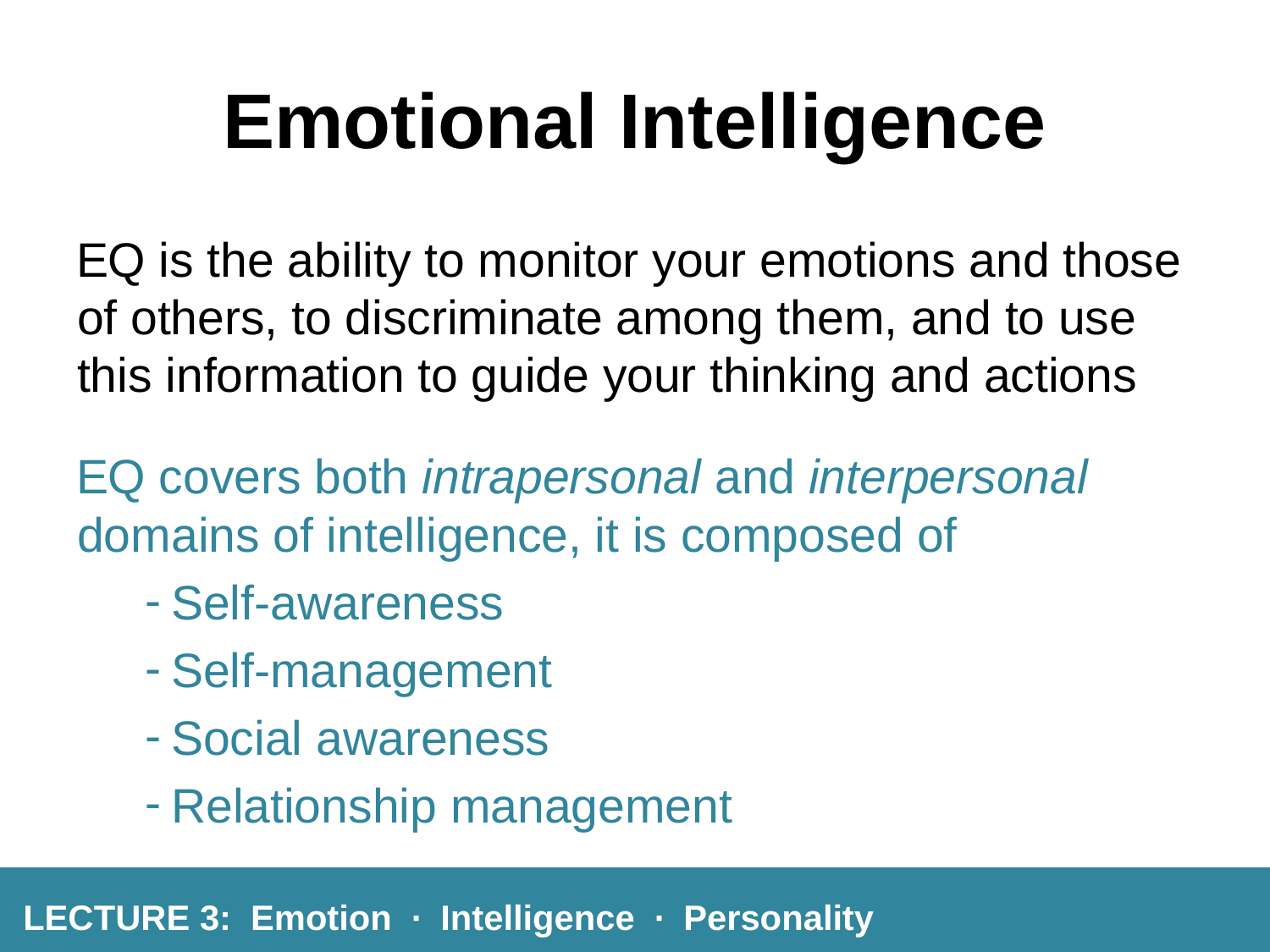

# Emotional Intelligence
EQ is the ability to monitor your emotions and those of others, to discriminate among them, and to use this information to guide your thinking and actions

EQ covers both intrapersonal and interpersonal domains of intelligence, it is composed of
Self-awareness
Self-management
Social awareness
Relationship management

LECTURE 3:  Emotion  ∙  Intelligence  ∙  Personality